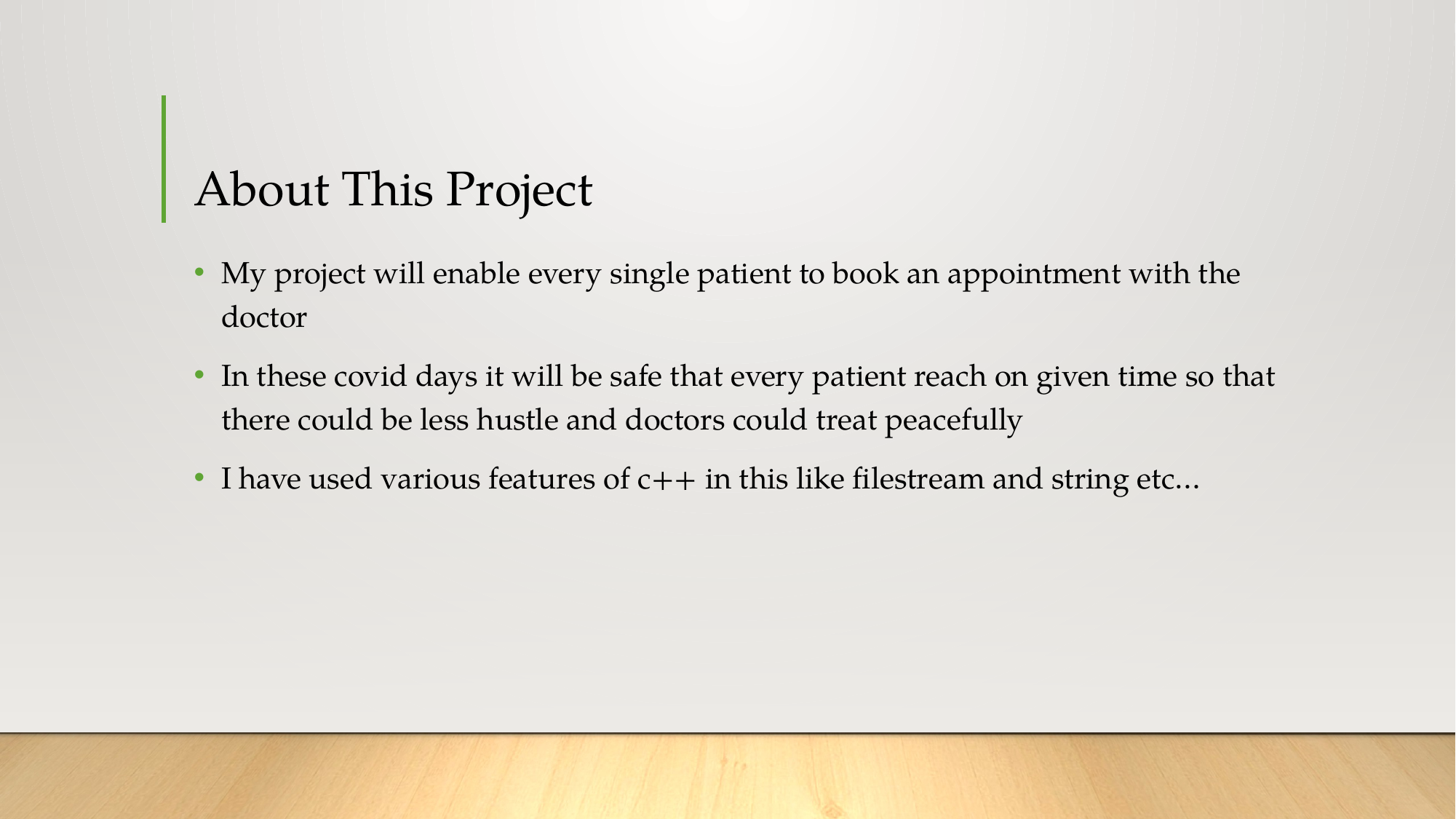

# About This Project
My project will enable every single patient to book an appointment with the doctor
In these covid days it will be safe that every patient reach on given time so that there could be less hustle and doctors could treat peacefully
I have used various features of c++ in this like filestream and string etc…